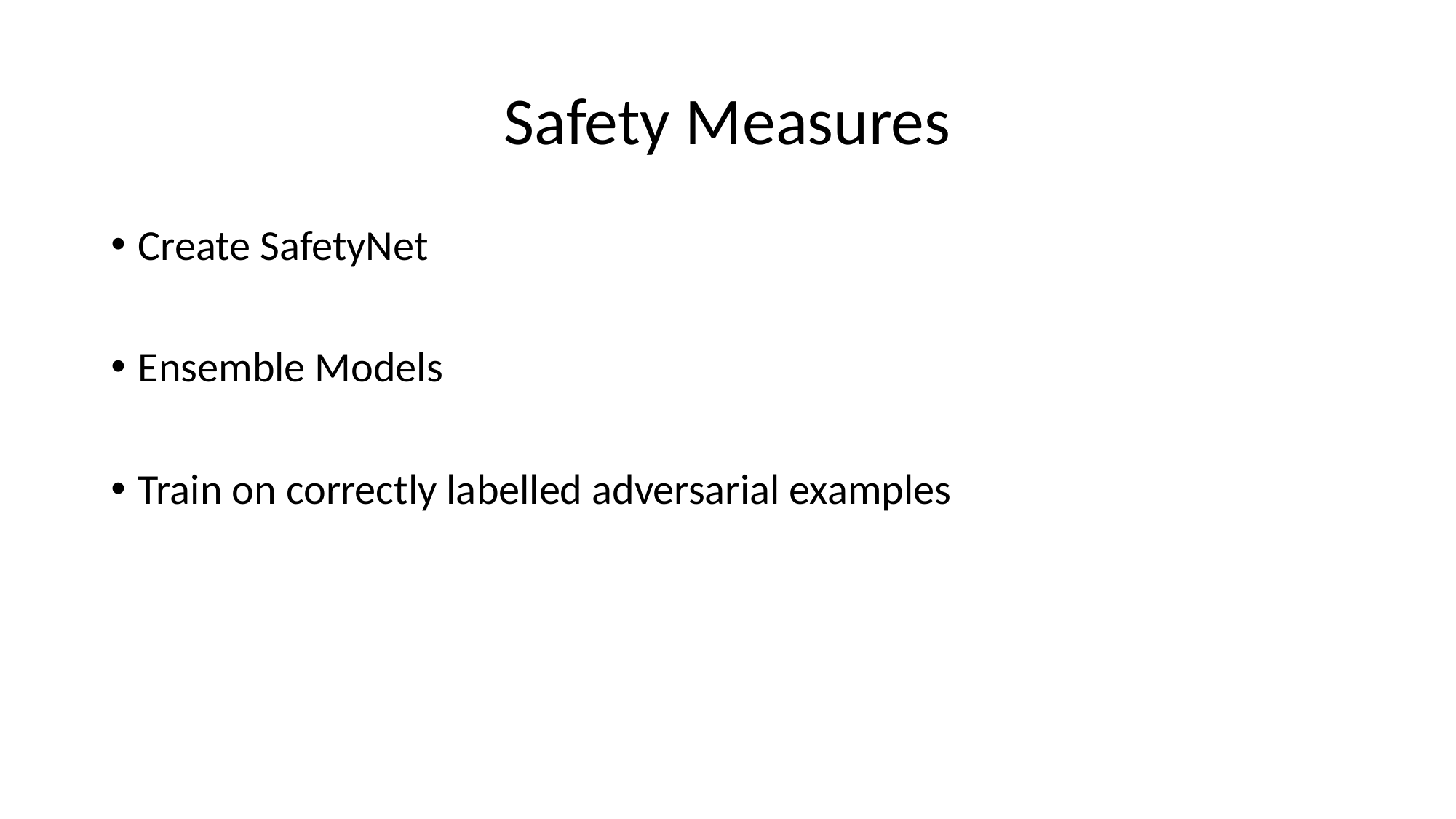

# Safety Measures
Create SafetyNet

Ensemble Models

Train on correctly labelled adversarial examples